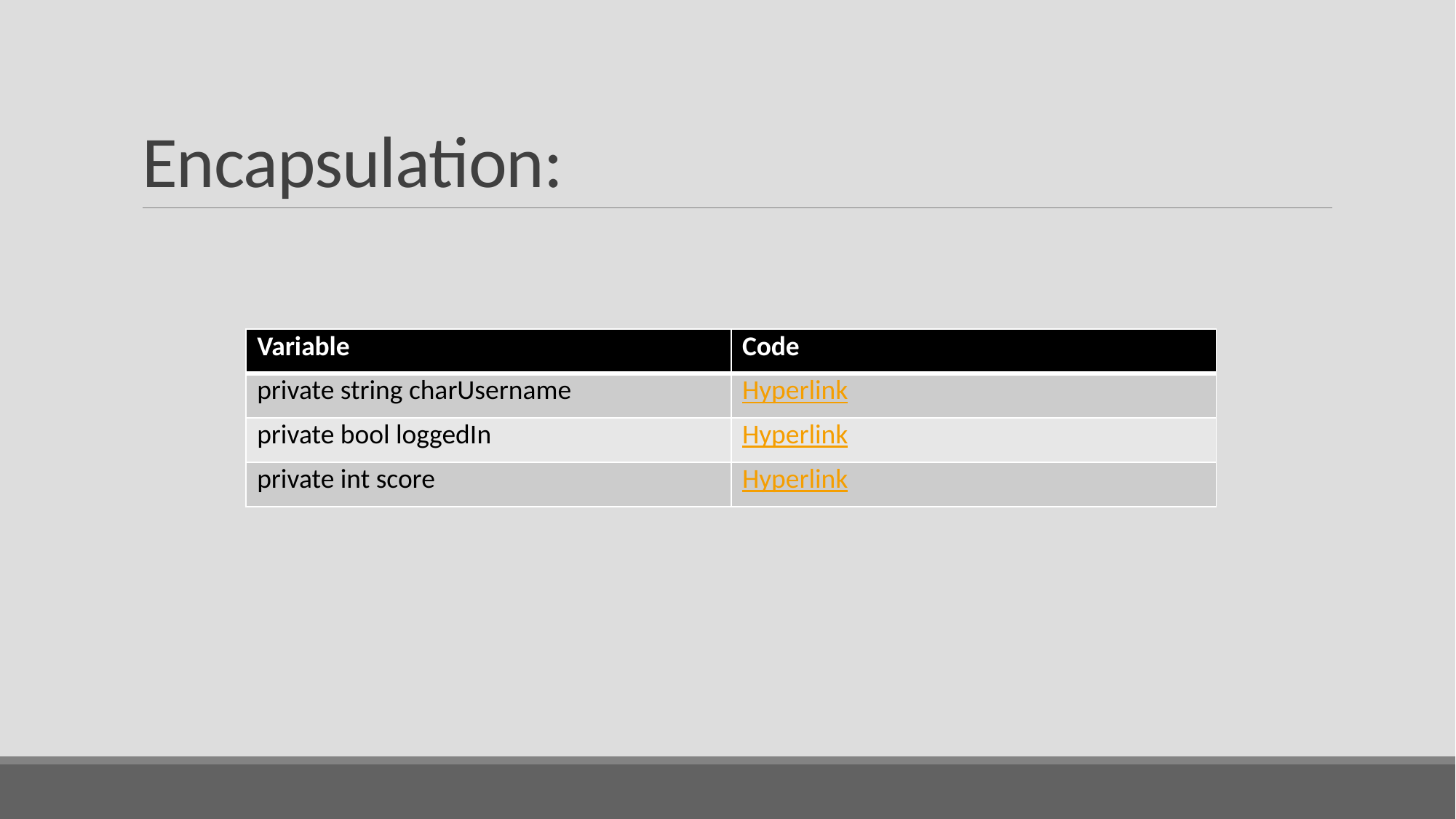

# Encapsulation:

| Variable | Code |
| --- | --- |
| private string charUsername | Hyperlink |
| private bool loggedIn | Hyperlink |
| private int score | Hyperlink |